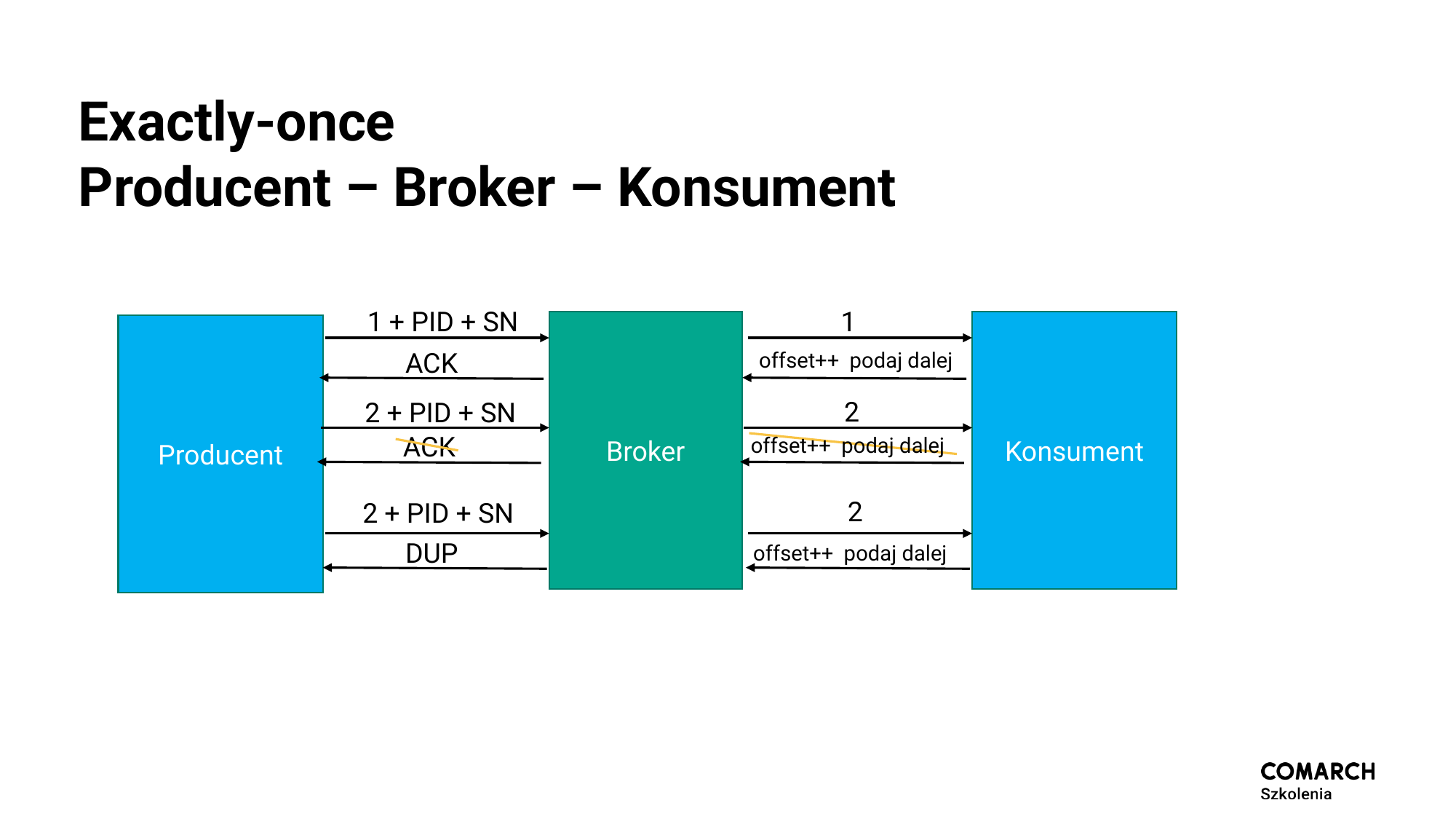

# Exactly-once
Producent – Broker – Konsument
1 + PID + SN
1
Konsument
Broker
Producent
ACK
offset++  podaj dalej
2
2 + PID + SN
ACK
offset++  podaj dalej
2
2 + PID + SN
DUP
offset++  podaj dalej